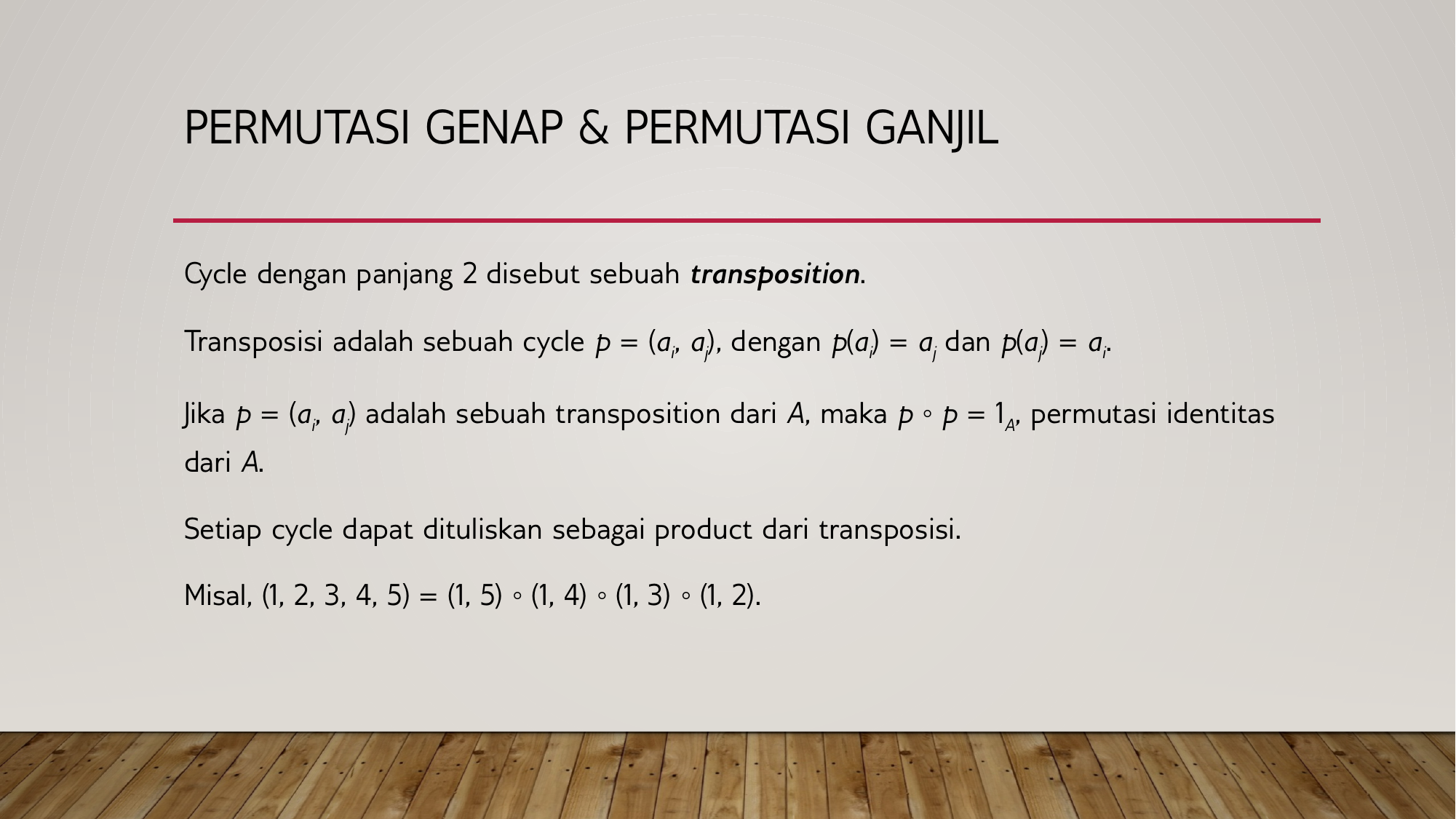

# Permutasi Genap & Permutasi Ganjil
Cycle dengan panjang 2 disebut sebuah transposition.
Transposisi adalah sebuah cycle p = (ai, aj), dengan p(ai) = aj dan p(aj) = ai.
Jika p = (ai, aj) adalah sebuah transposition dari A, maka p ◦ p = 1A, permutasi identitas dari A.
Setiap cycle dapat dituliskan sebagai product dari transposisi.
Misal, (1, 2, 3, 4, 5) = (1, 5) ◦ (1, 4) ◦ (1, 3) ◦ (1, 2).